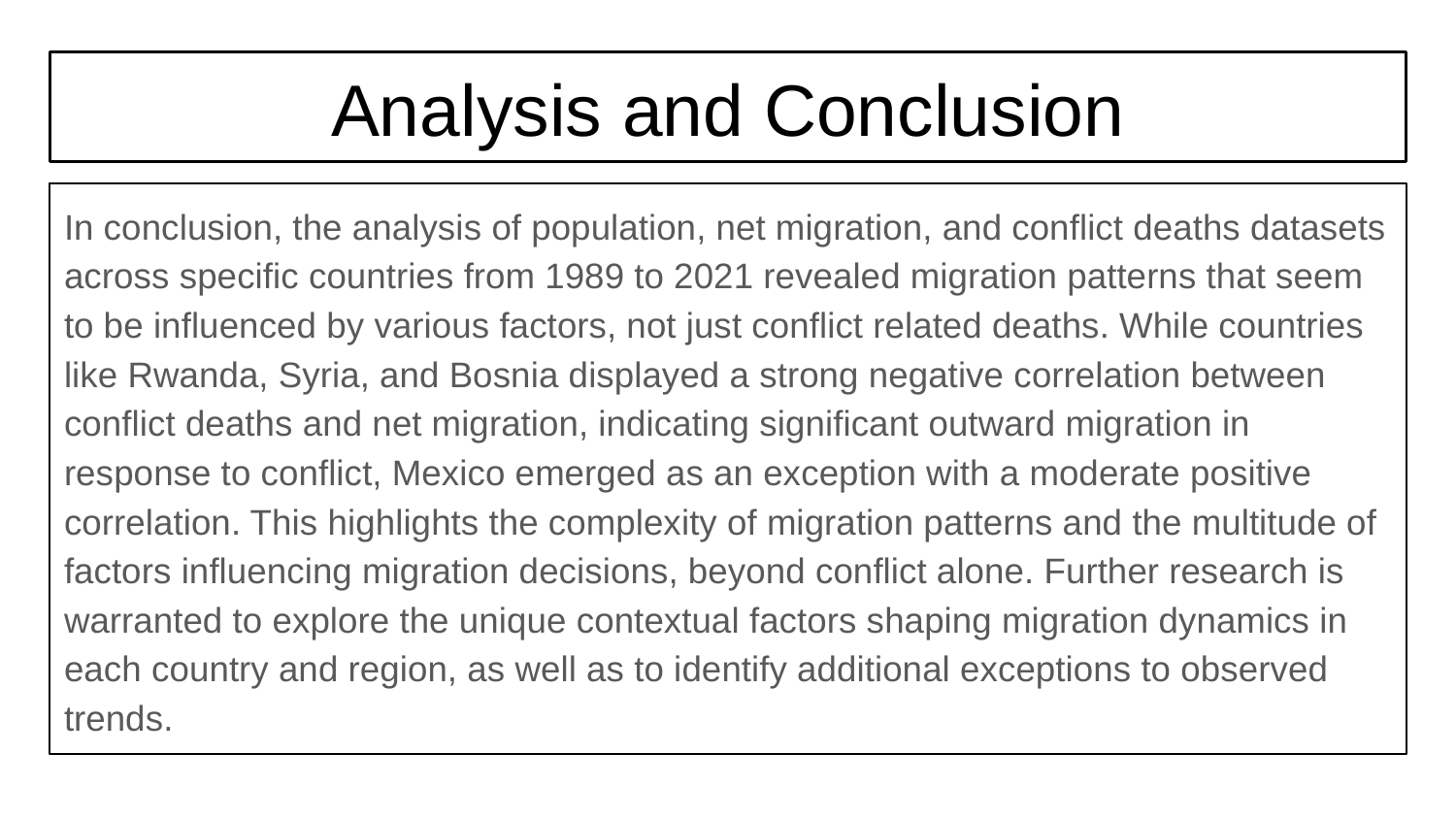

# Analysis and Conclusion
In conclusion, the analysis of population, net migration, and conflict deaths datasets across specific countries from 1989 to 2021 revealed migration patterns that seem to be influenced by various factors, not just conflict related deaths. While countries like Rwanda, Syria, and Bosnia displayed a strong negative correlation between conflict deaths and net migration, indicating significant outward migration in response to conflict, Mexico emerged as an exception with a moderate positive correlation. This highlights the complexity of migration patterns and the multitude of factors influencing migration decisions, beyond conflict alone. Further research is warranted to explore the unique contextual factors shaping migration dynamics in each country and region, as well as to identify additional exceptions to observed trends.